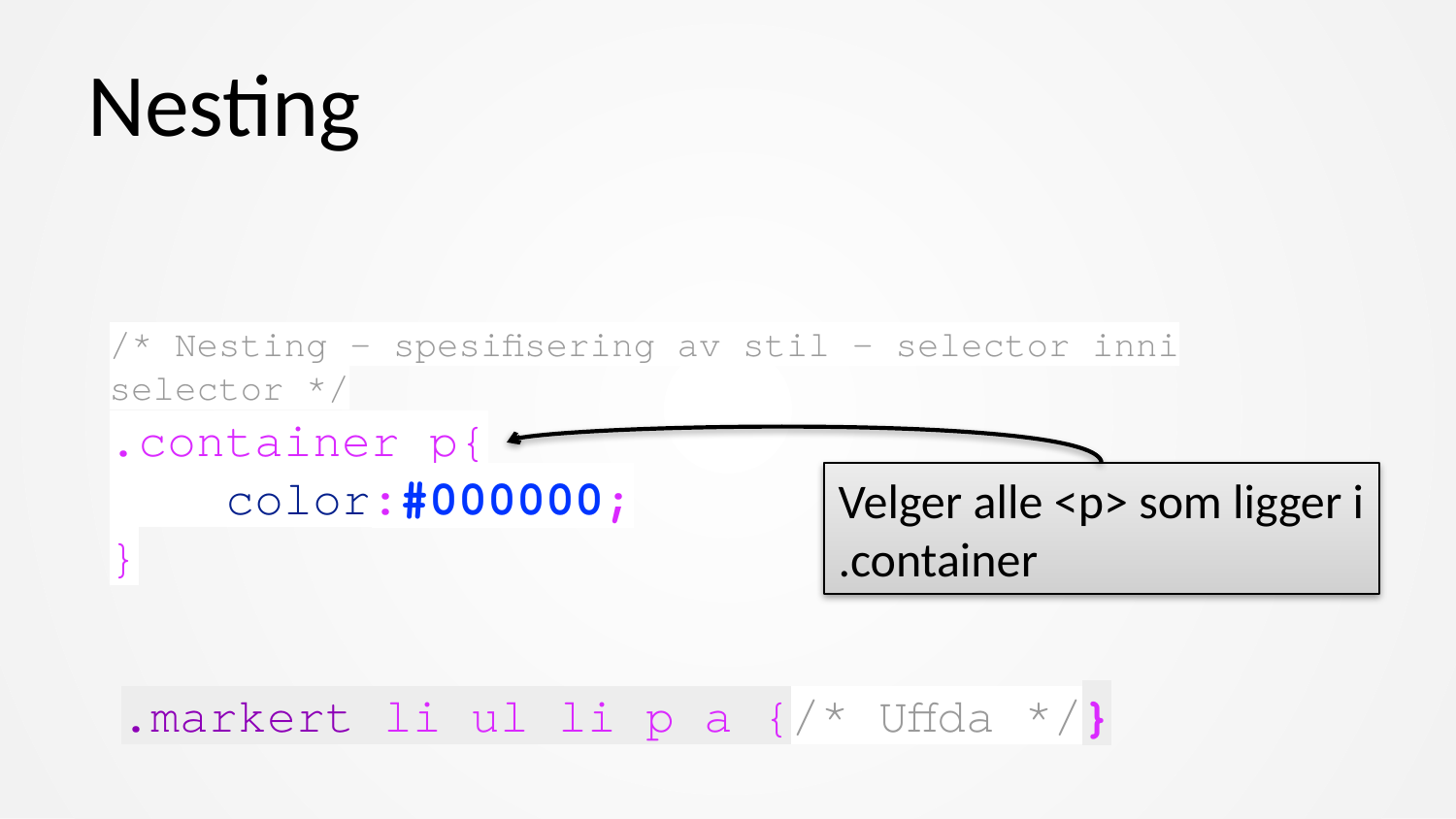

# Nesting

/* Nesting - spesifisering av stil - selector inni selector */
.container p{
    color:#000000;
}
Velger alle <p> som ligger i
.container
.markert li ul li p a {/* Uffda */}